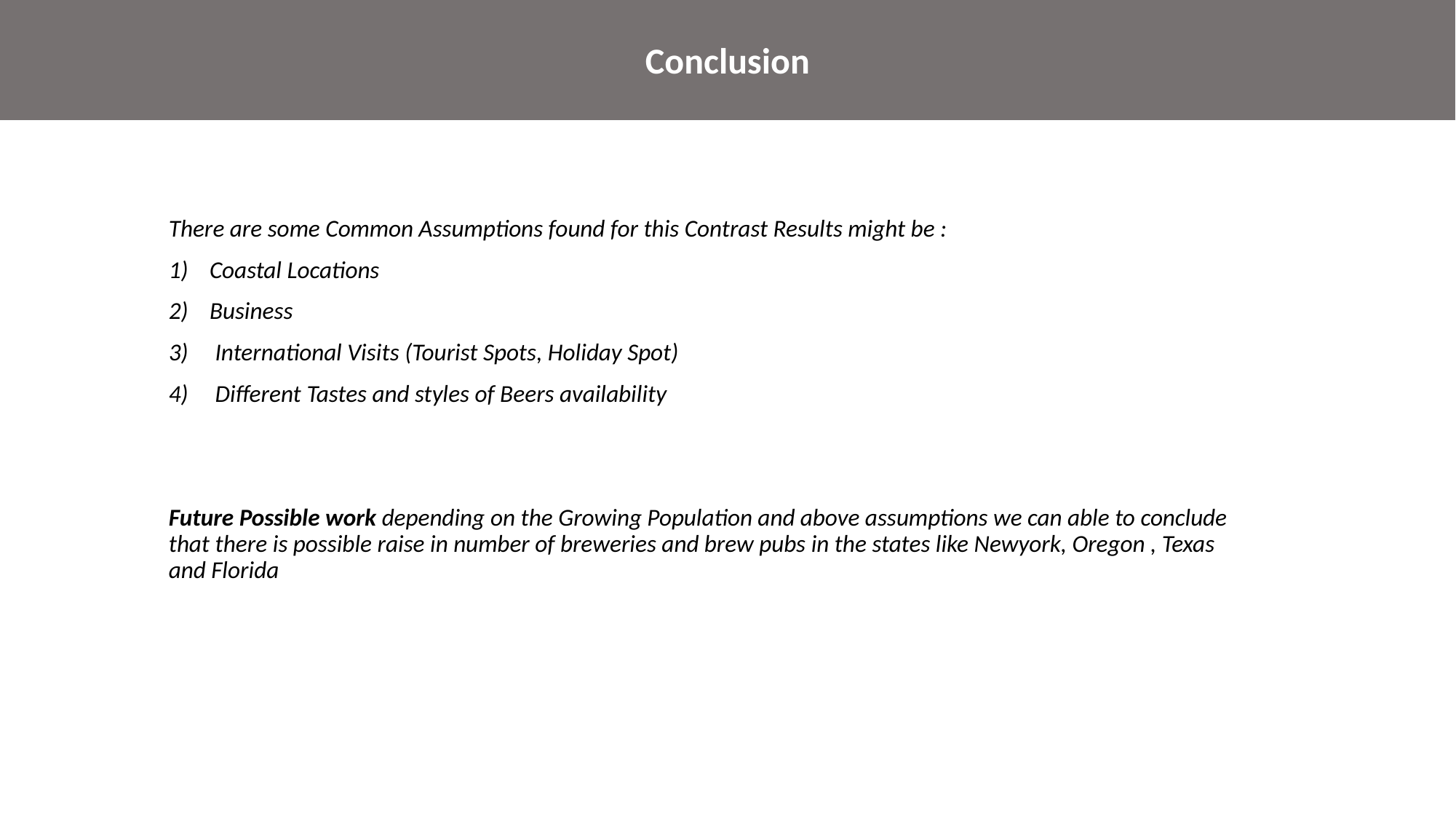

Conclusion
# Creating the final data set (Multi polygon)

There are some Common Assumptions found for this Contrast Results might be :
Coastal Locations
Business
 International Visits (Tourist Spots, Holiday Spot)
 Different Tastes and styles of Beers availability

Future Possible work depending on the Growing Population and above assumptions we can able to conclude that there is possible raise in number of breweries and brew pubs in the states like Newyork, Oregon , Texas and Florida